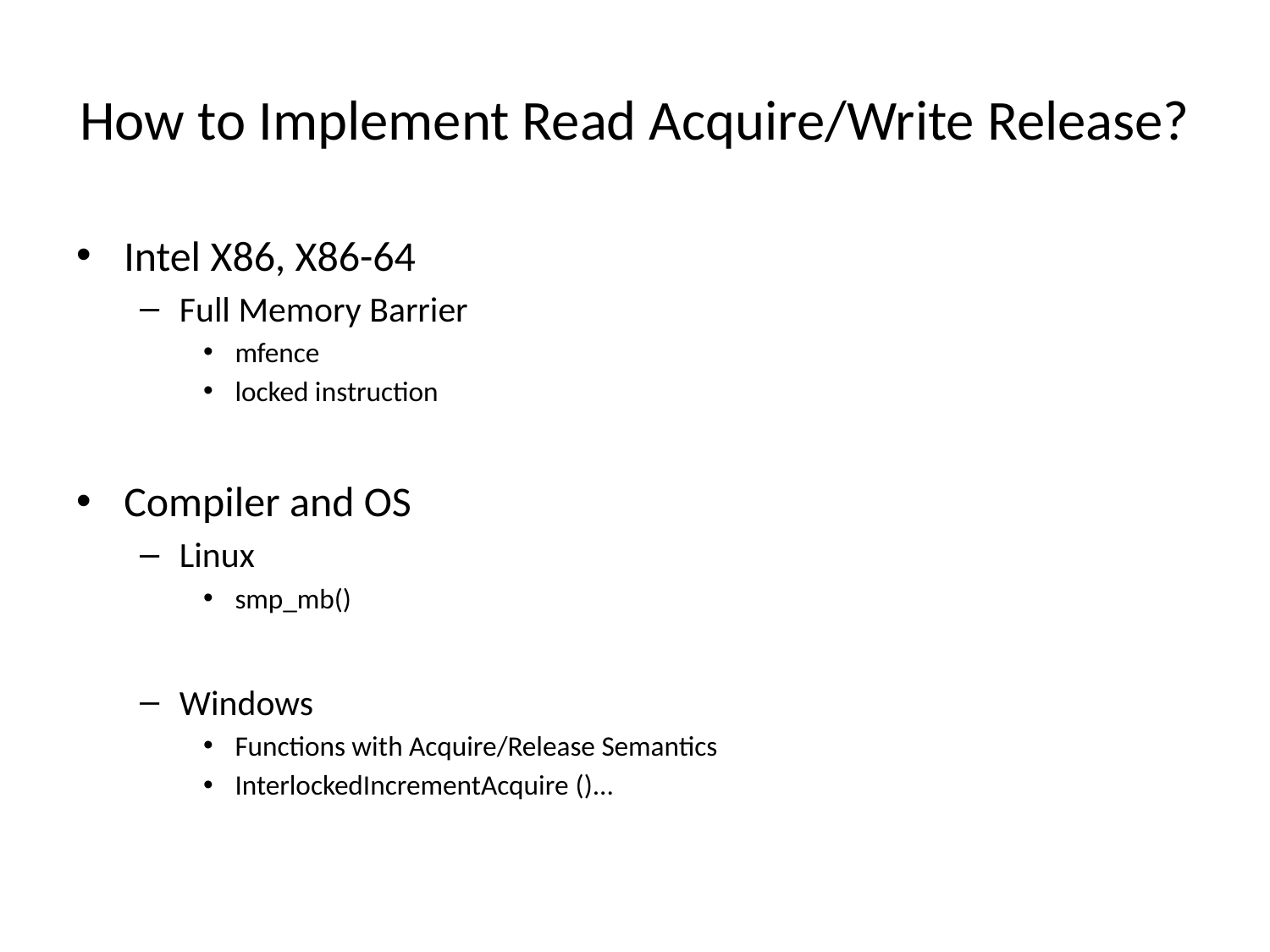

# How to Implement Read Acquire/Write Release?
Intel X86, X86-64
Full Memory Barrier
mfence
locked instruction

Compiler and OS
Linux
smp_mb()

Windows
Functions with Acquire/Release Semantics
InterlockedIncrementAcquire ()...